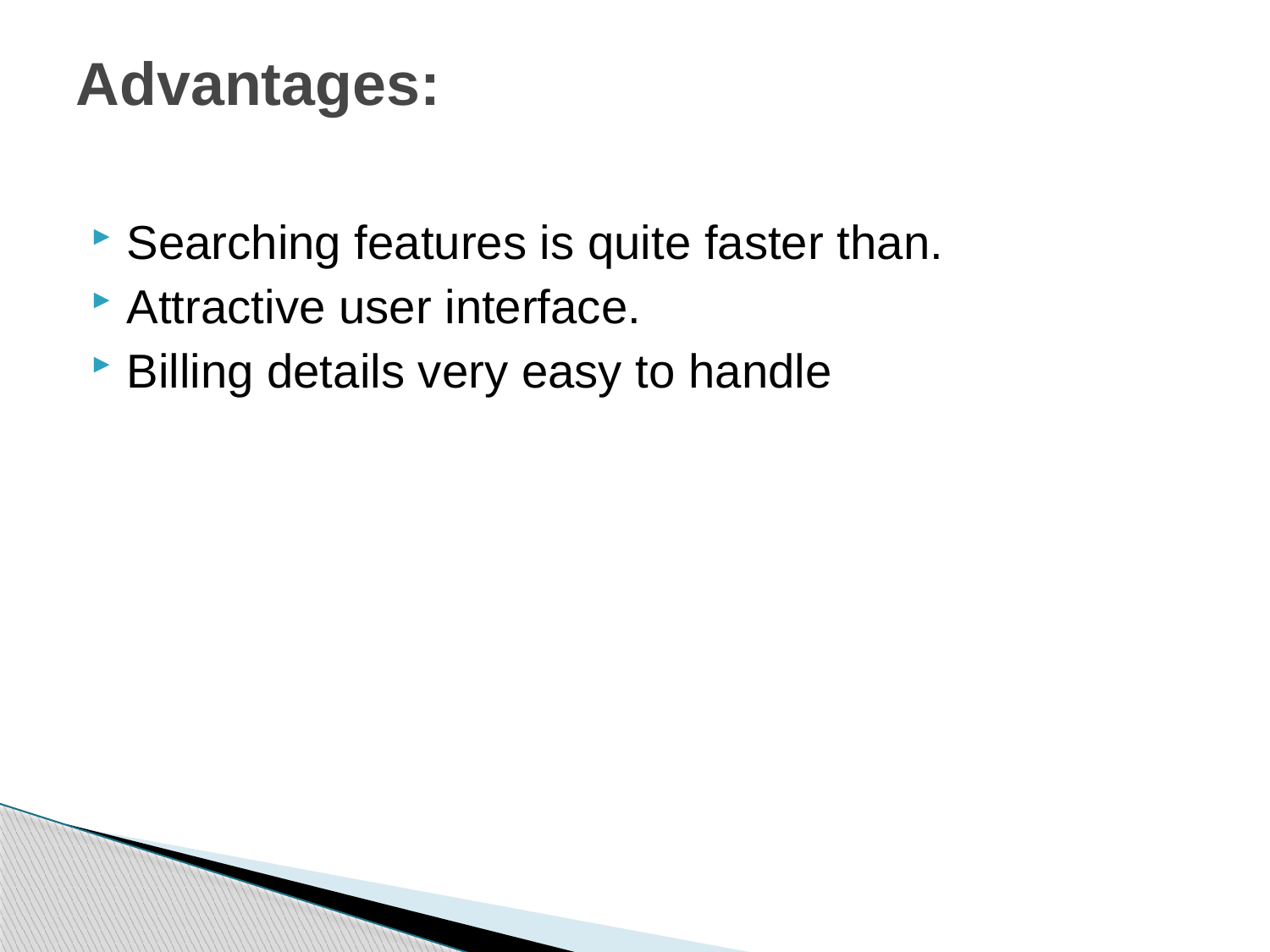

# Advantages:
Searching features is quite faster than.
Attractive user interface.
Billing details very easy to handle